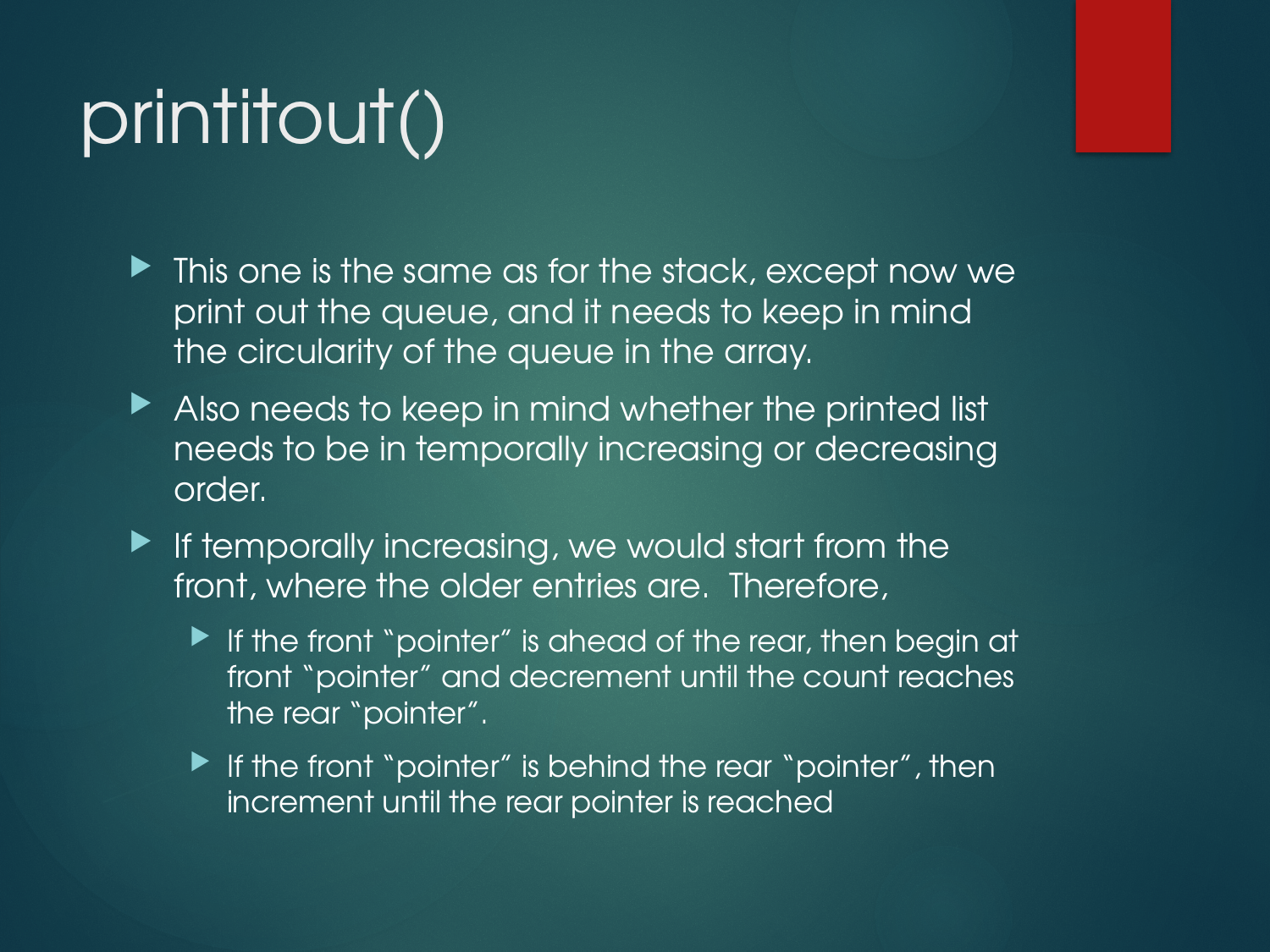

# printitout()
This one is the same as for the stack, except now we print out the queue, and it needs to keep in mind the circularity of the queue in the array.
Also needs to keep in mind whether the printed list needs to be in temporally increasing or decreasing order.
If temporally increasing, we would start from the front, where the older entries are.  Therefore,
If the front “pointer” is ahead of the rear, then begin at front “pointer” and decrement until the count reaches the rear “pointer”.
If the front “pointer” is behind the rear “pointer”, then increment until the rear pointer is reached